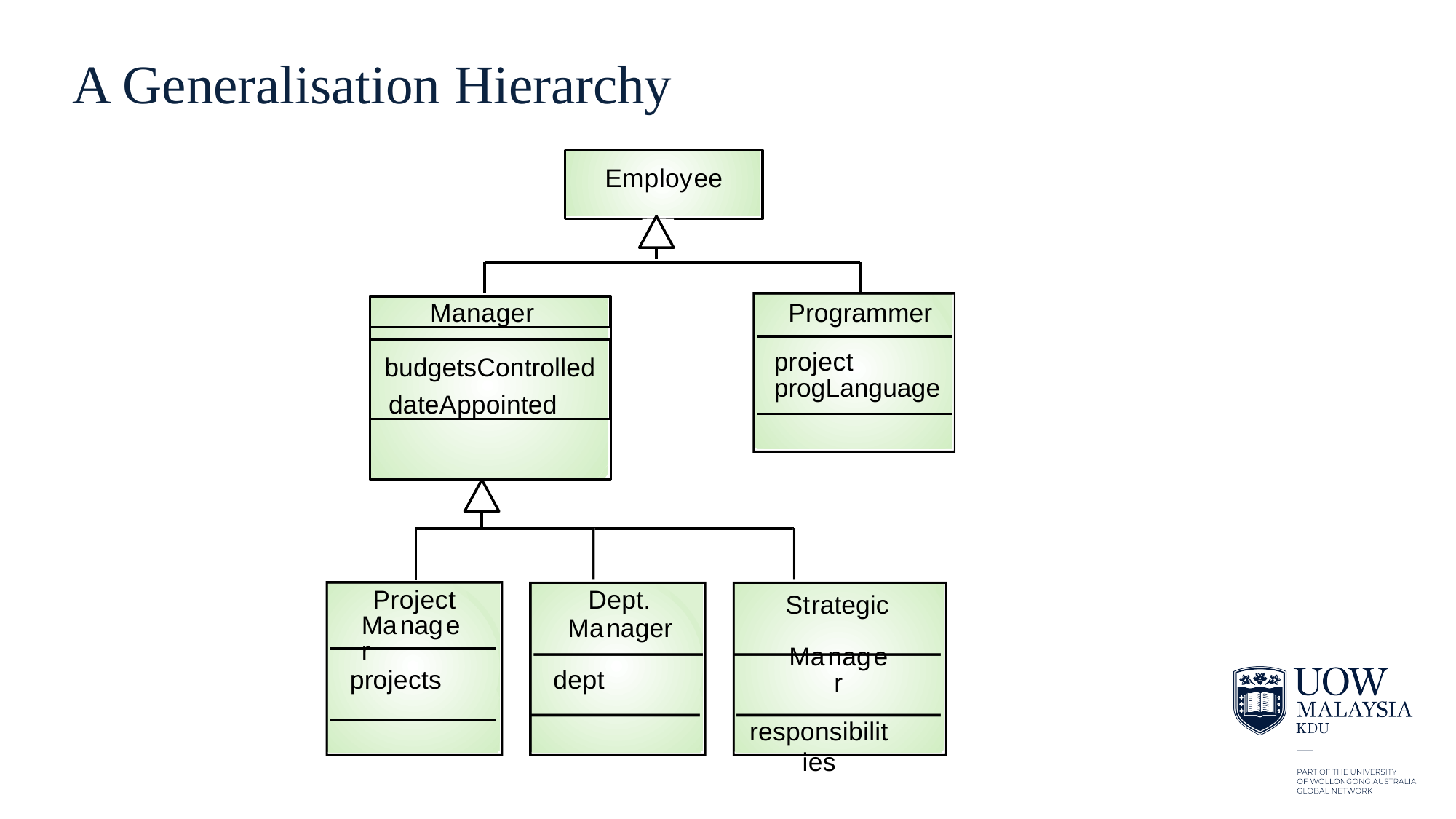

# A Generalisation Hierarchy

Employee

Programmer

Manager

budgetsControlled  dateAppointed
project  progLanguage

Project  Manager

Dept.
Manager
dept
Strategic  Manager
responsibilities

projects